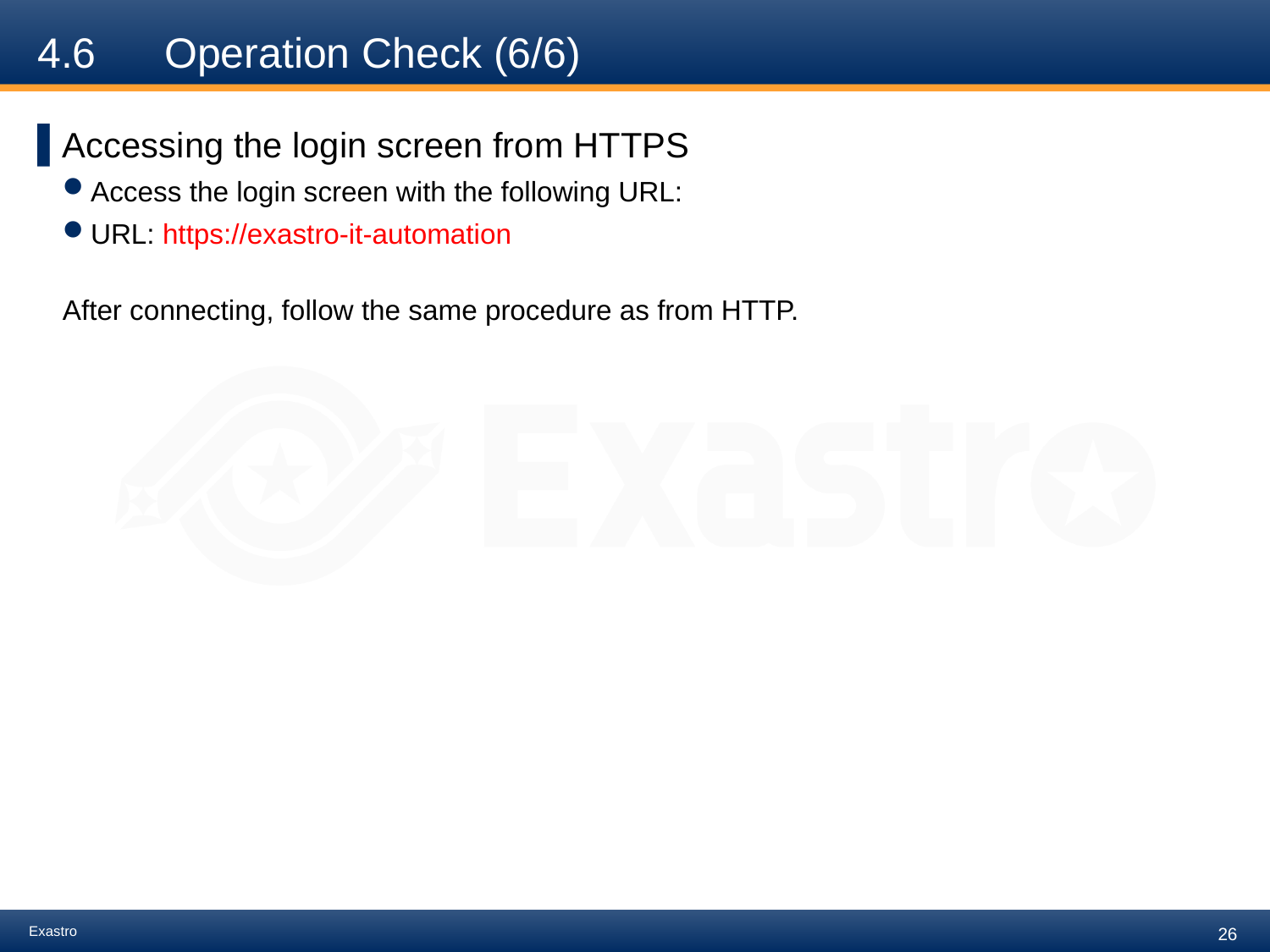

# 4.6	Operation Check (6/6)
Accessing the login screen from HTTPS
Access the login screen with the following URL:
URL: https://exastro-it-automation
After connecting, follow the same procedure as from HTTP.